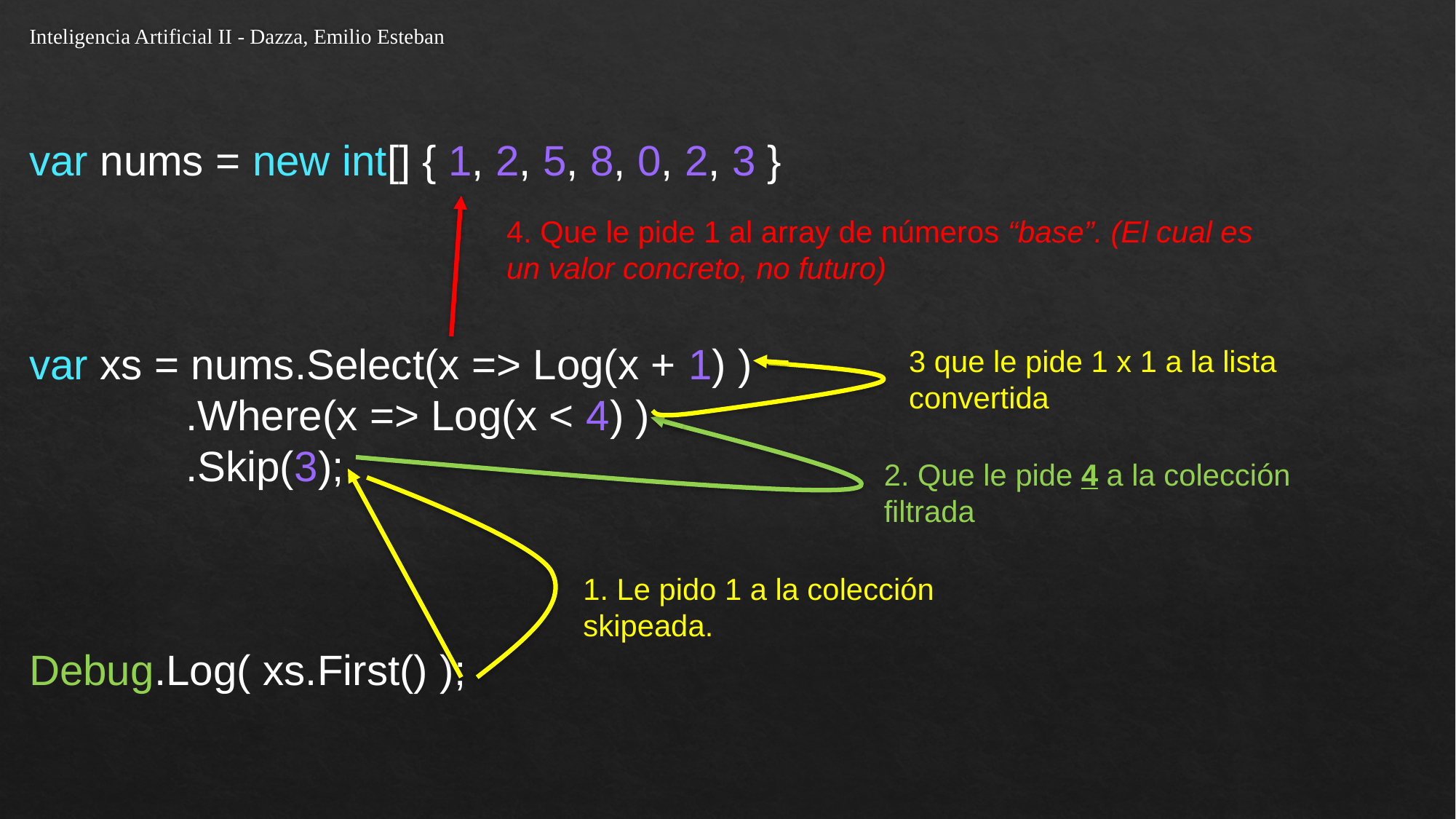

Inteligencia Artificial II - Dazza, Emilio Esteban
var nums = new int[] { 1, 2, 5, 8, 0, 2, 3 }

var xs = nums.Select(x => Log(x + 1) )
	    .Where(x => Log(x < 4) )
	    .Skip(3);

Debug.Log( xs.First() );
4. Que le pide 1 al array de números “base”. (El cual es un valor concreto, no futuro)
3 que le pide 1 x 1 a la lista convertida

2. Que le pide 4 a la colección filtrada

1. Le pido 1 a la colección skipeada.